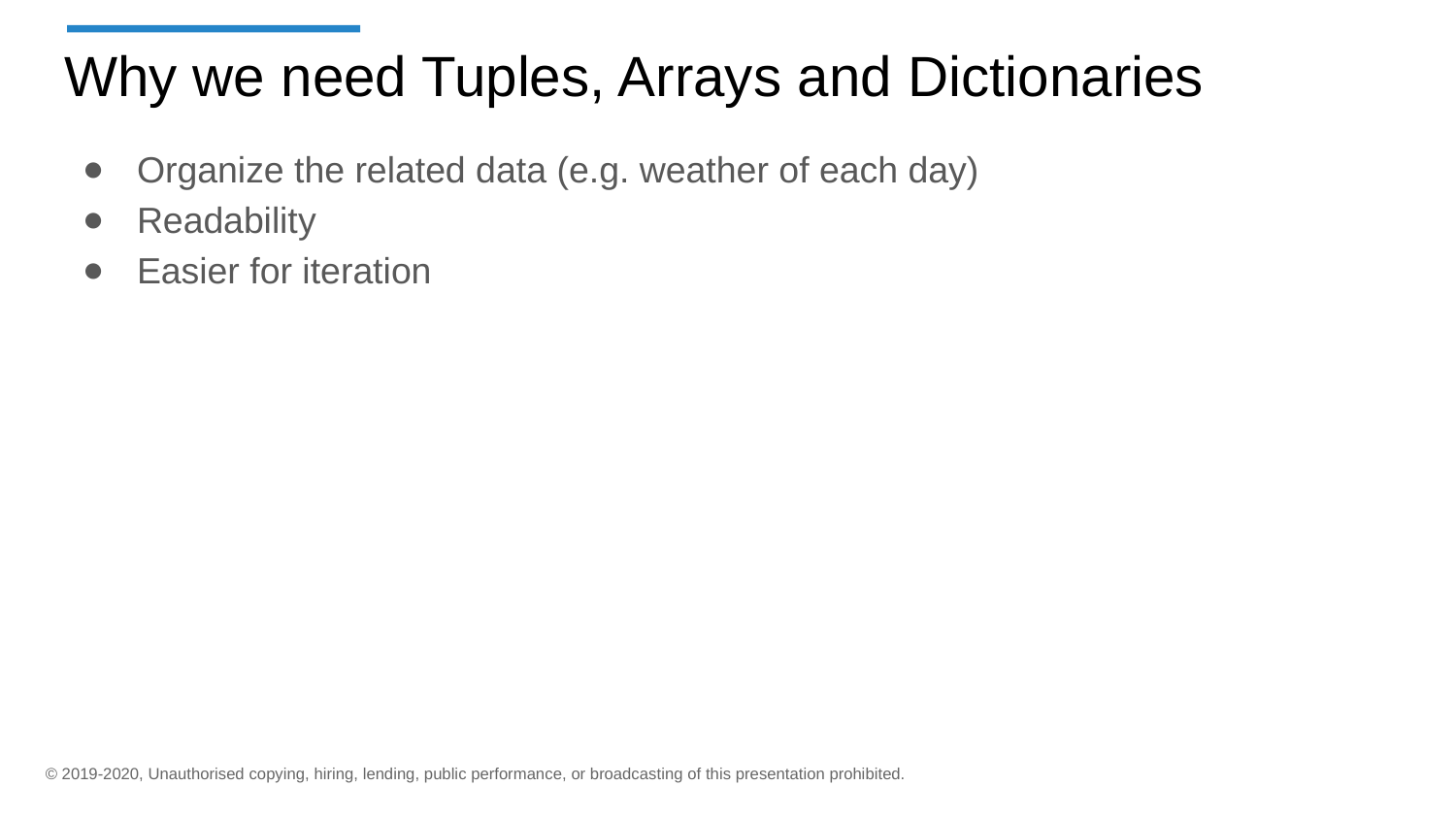

# Why we need Tuples, Arrays and Dictionaries

Organize the related data (e.g. weather of each day)
Readability
Easier for iteration